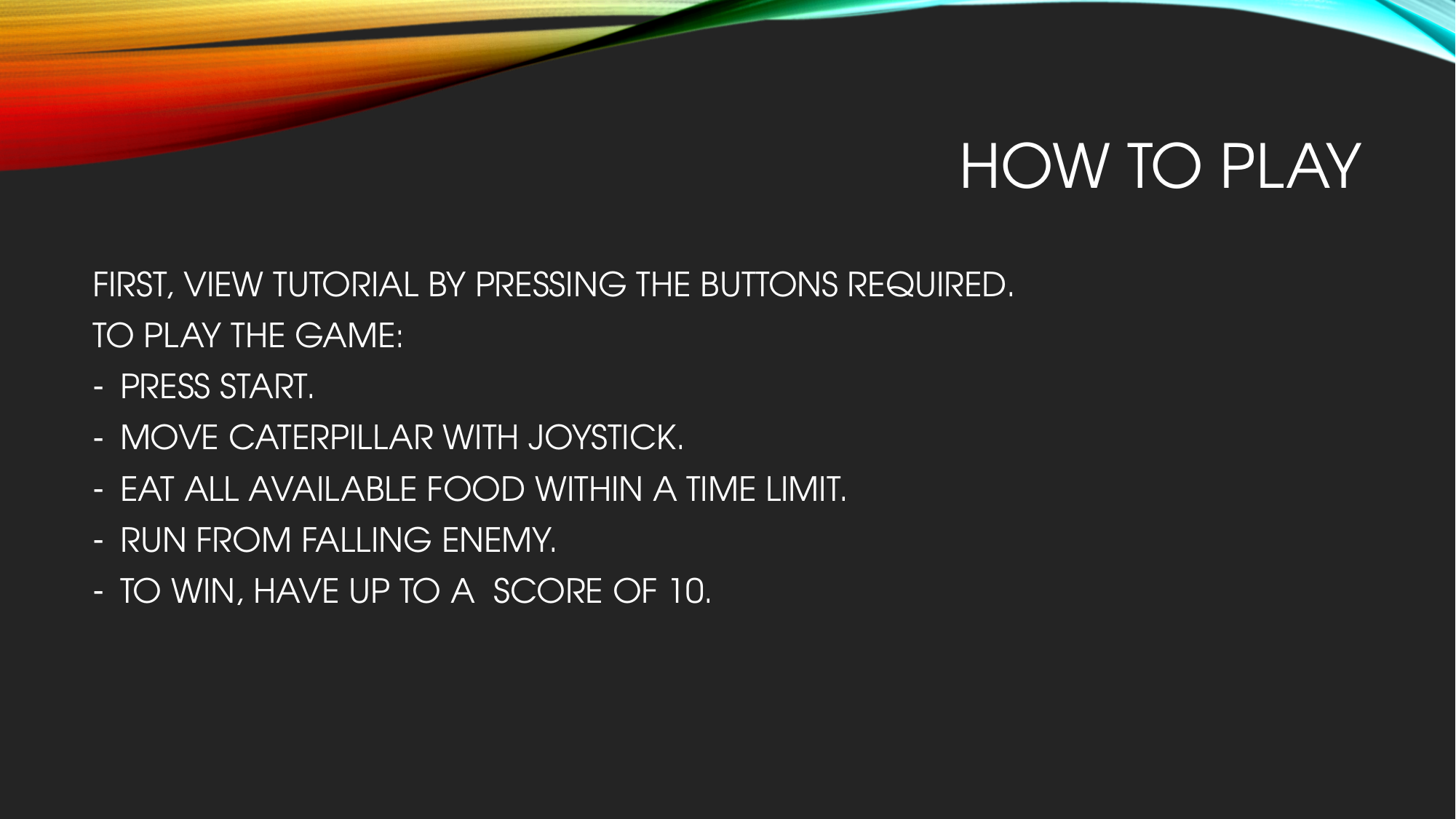

# HOW TO PLAY
FIRST, VIEW TUTORIAL BY PRESSING THE BUTTONS REQUIRED.
TO PLAY THE GAME:
PRESS START.
MOVE CATERPILLAR WITH JOYSTICK.
EAT ALL AVAILABLE FOOD WITHIN A TIME LIMIT.
RUN FROM FALLING ENEMY.
TO WIN, HAVE UP TO A  SCORE OF 10.